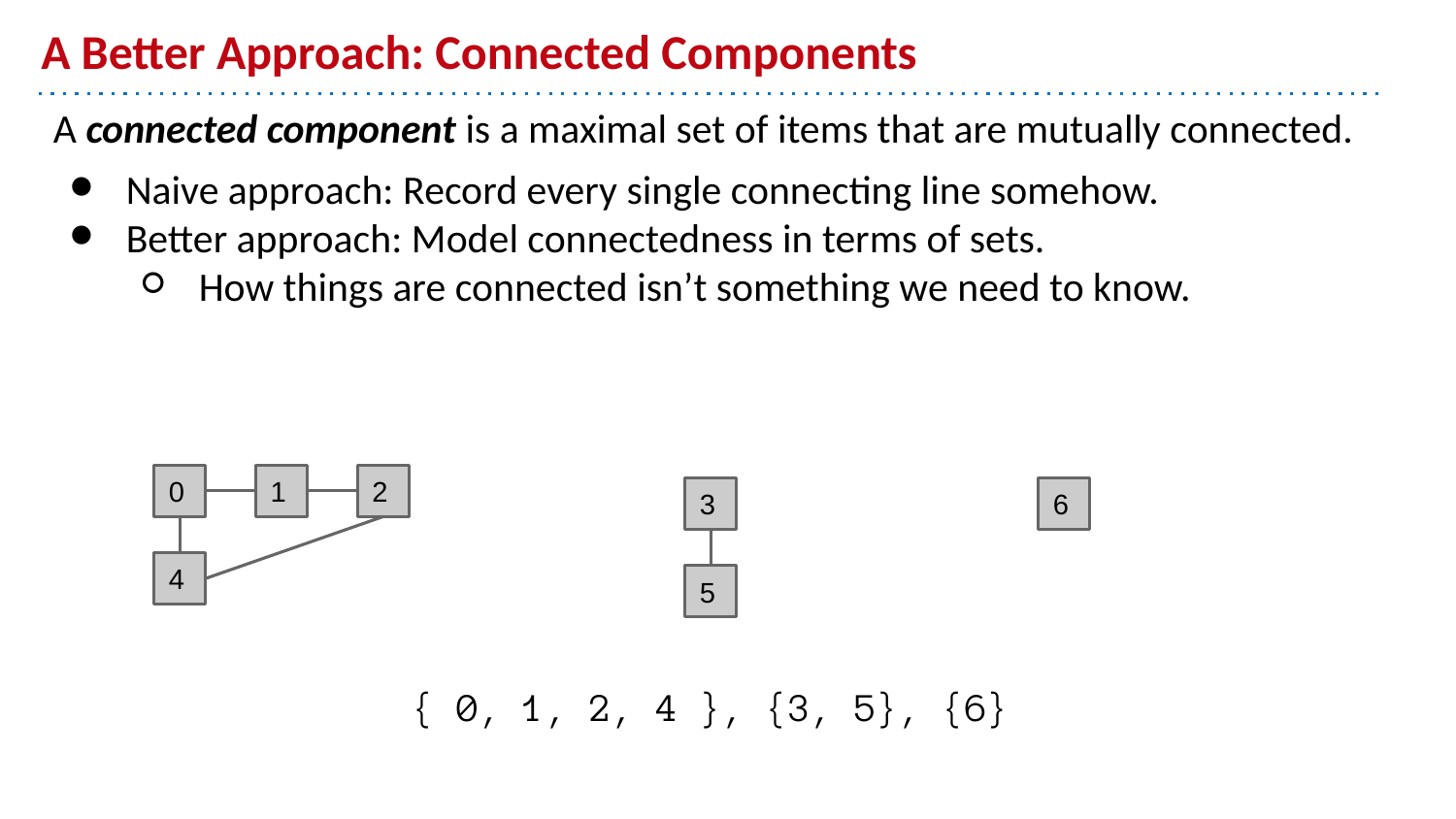

# A Better Approach: Connected Components
A connected component is a maximal set of items that are mutually connected.
Naive approach: Record every single connecting line somehow.
Better approach: Model connectedness in terms of sets.
How things are connected isn’t something we need to know.

0
1
2
3
6
4
5
{ 0, 1, 2, 4 }, {3, 5}, {6}